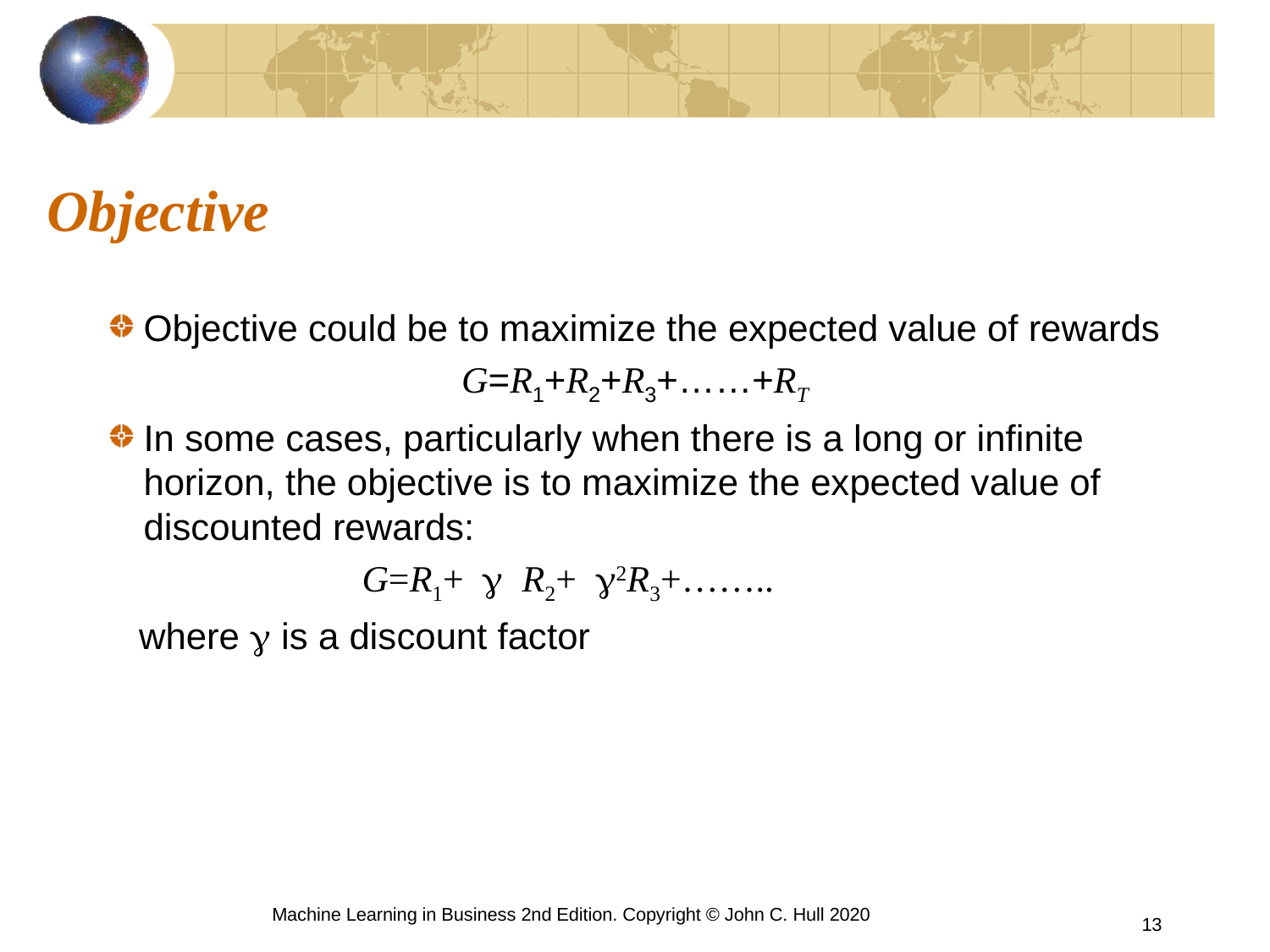

# Objective
Objective could be to maximize the expected value of rewards
G=R1+R2+R3+……+RT
In some cases, particularly when there is a long or infinite horizon, the objective is to maximize the expected value of discounted rewards:
		G=R1+ γ R2+ γ2R3+……..
   where γ is a discount factor

Machine Learning in Business 2nd Edition. Copyright © John C. Hull 2020
13